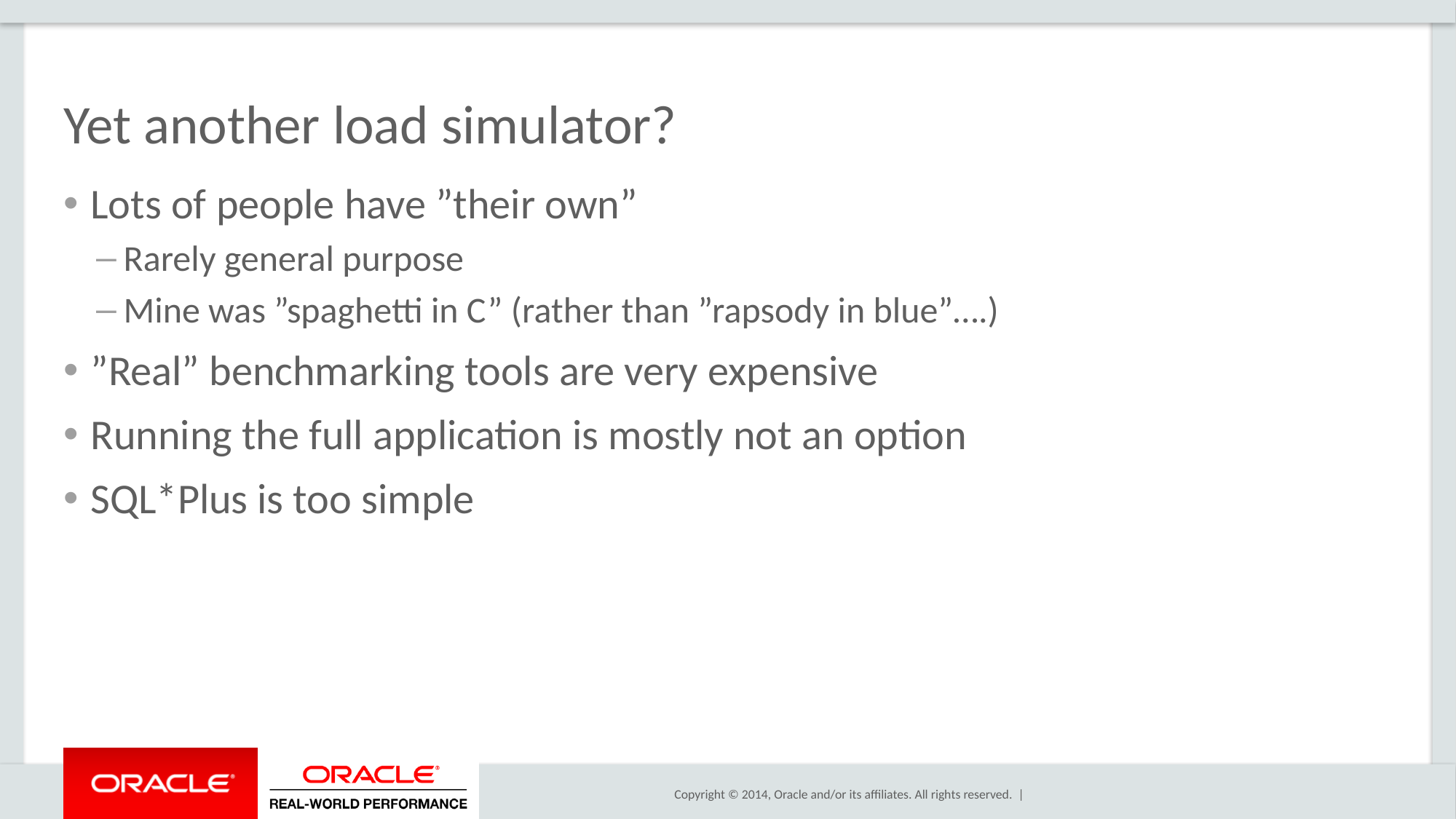

# Yet another load simulator?
Lots of people have ”their own”
Rarely general purpose
Mine was ”spaghetti in C” (rather than ”rapsody in blue”….)
”Real” benchmarking tools are very expensive
Running the full application is mostly not an option
SQL*Plus is too simple